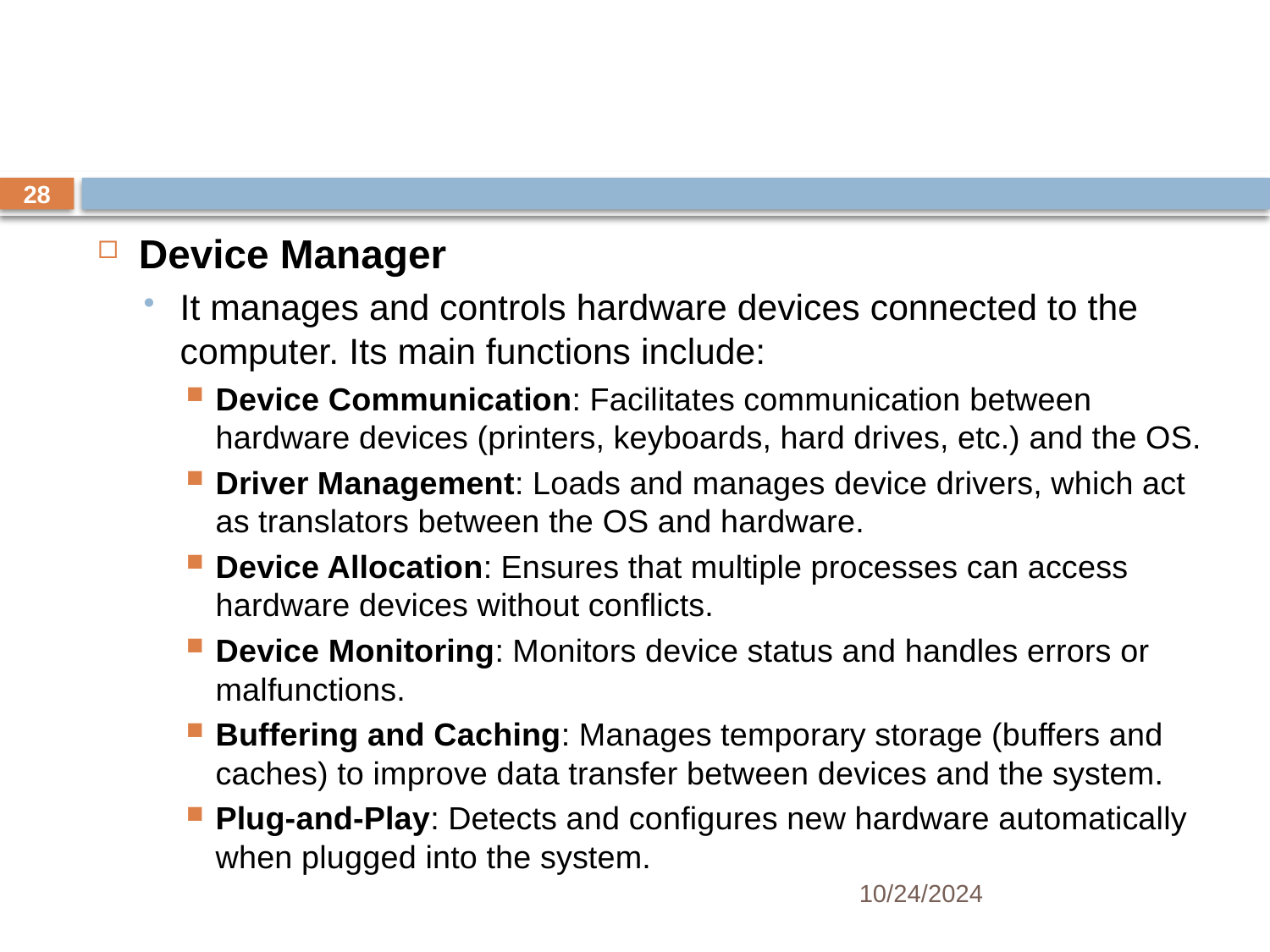

#
28
Device Manager
It manages and controls hardware devices connected to the computer. Its main functions include:
Device Communication: Facilitates communication between hardware devices (printers, keyboards, hard drives, etc.) and the OS.
Driver Management: Loads and manages device drivers, which act as translators between the OS and hardware.
Device Allocation: Ensures that multiple processes can access hardware devices without conflicts.
Device Monitoring: Monitors device status and handles errors or malfunctions.
Buffering and Caching: Manages temporary storage (buffers and caches) to improve data transfer between devices and the system.
Plug-and-Play: Detects and configures new hardware automatically when plugged into the system.
10/24/2024